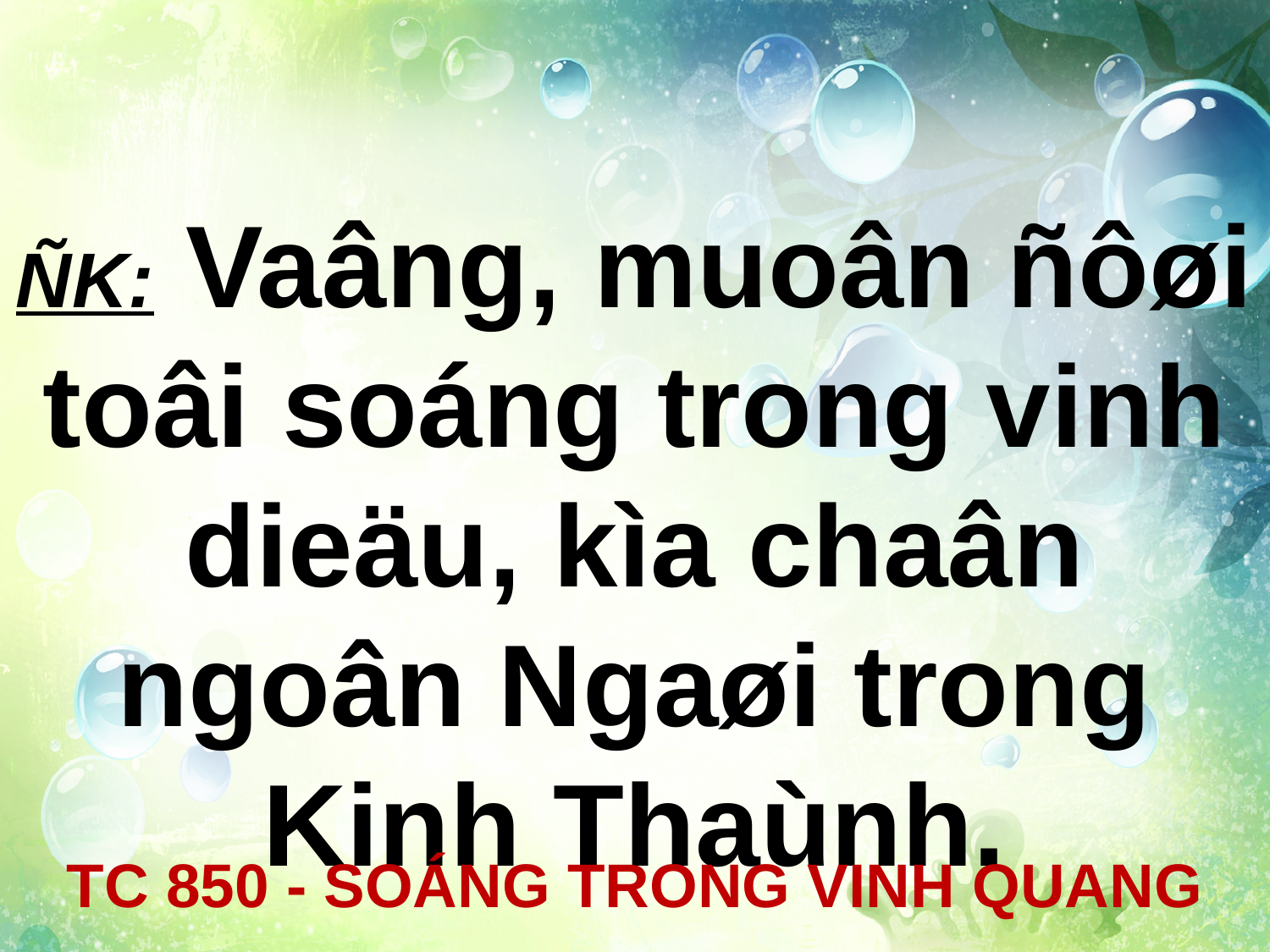

ÑK: Vaâng, muoân ñôøi toâi soáng trong vinh dieäu, kìa chaân ngoân Ngaøi trong Kinh Thaùnh.
TC 850 - SOÁNG TRONG VINH QUANG